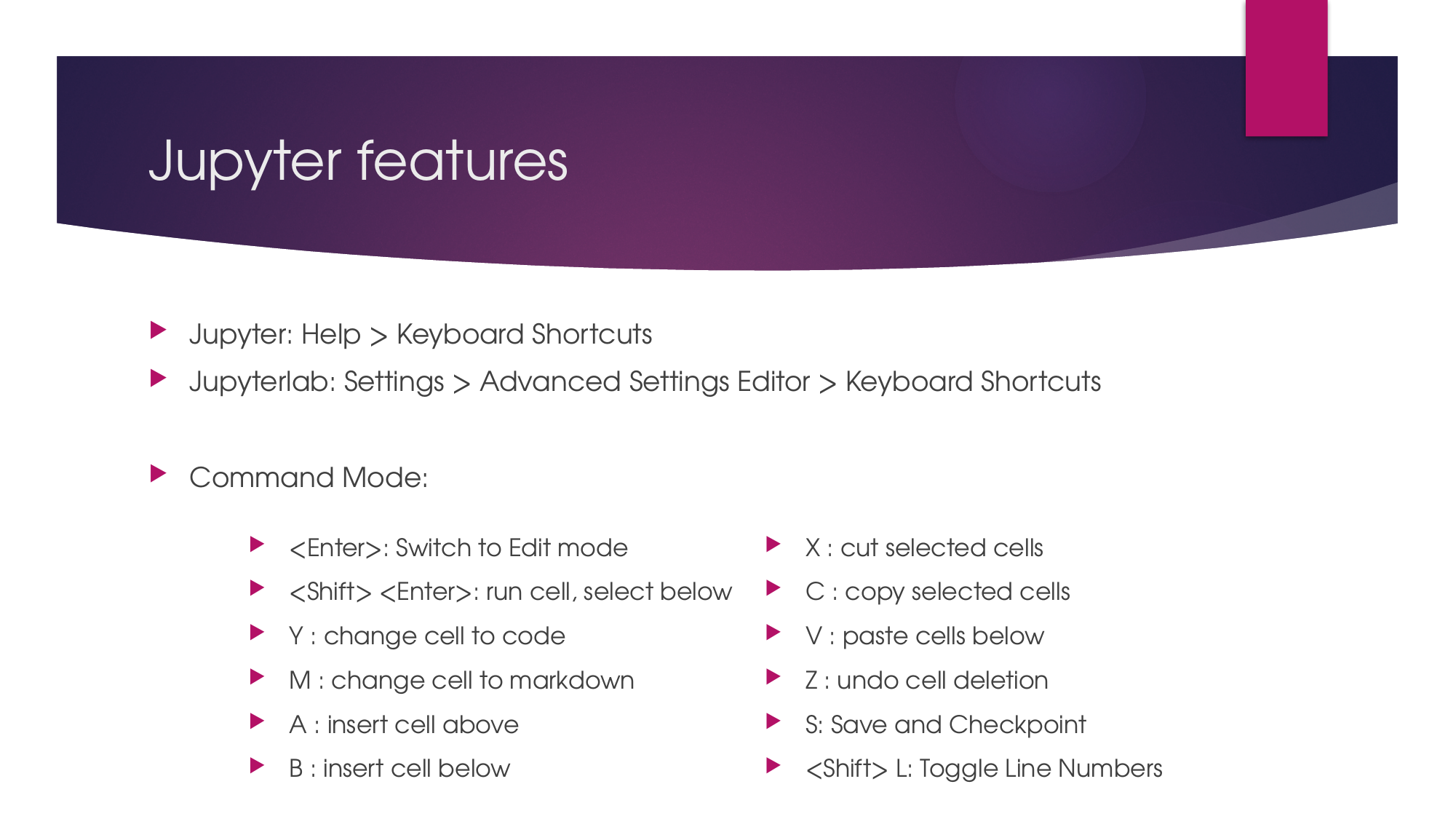

# Jupyter features
Jupyter: Help > Keyboard Shortcuts
Jupyterlab: Settings > Advanced Settings Editor > Keyboard Shortcuts

Command Mode:

<Enter>: Switch to Edit mode
<Shift> <Enter>: run cell, select below
Y : change cell to code
M : change cell to markdown
A : insert cell above
B : insert cell below
X : cut selected cells
C : copy selected cells
V : paste cells below
Z : undo cell deletion
S: Save and Checkpoint
<Shift> L: Toggle Line Numbers